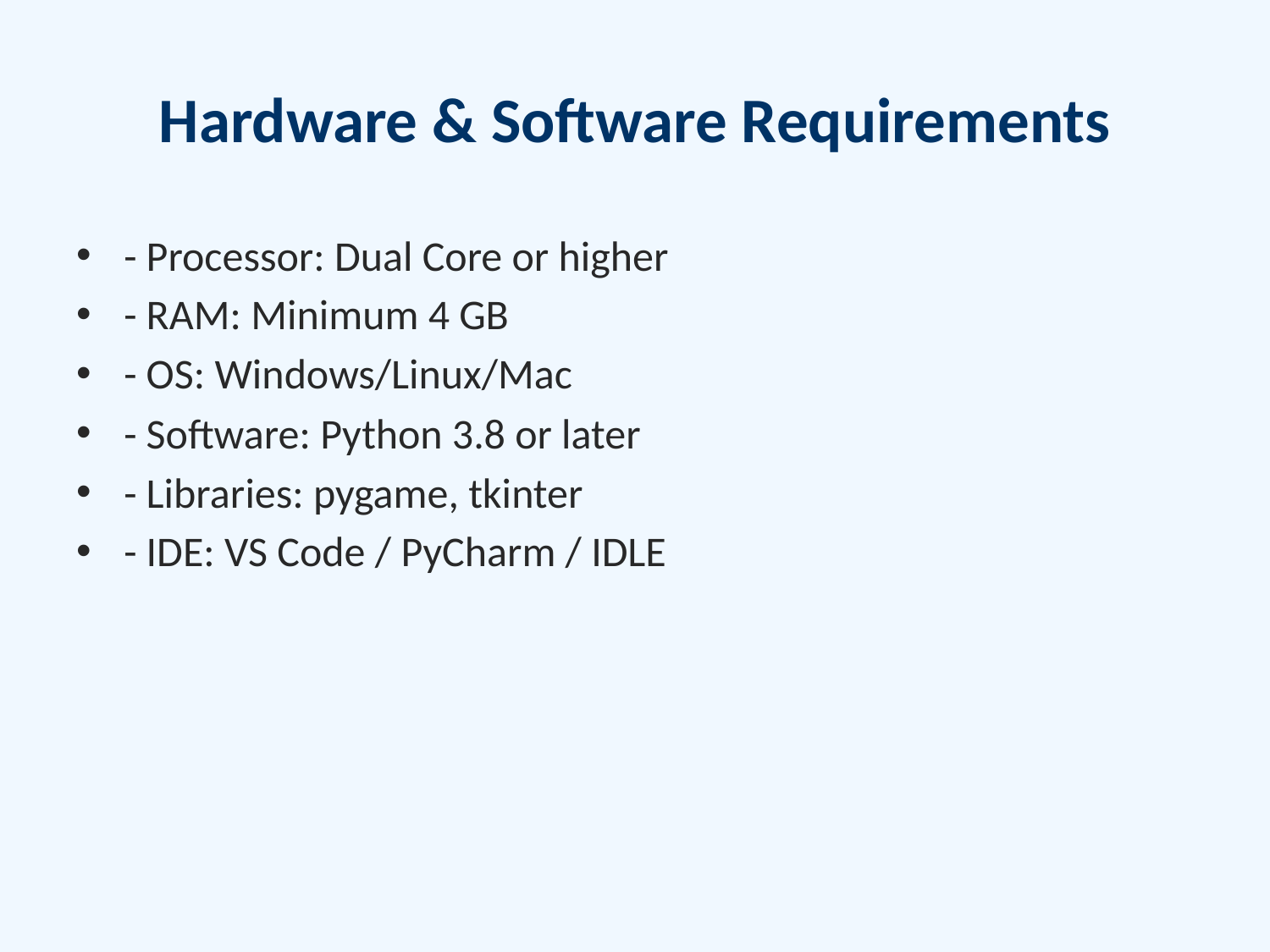

# Hardware & Software Requirements
- Processor: Dual Core or higher
- RAM: Minimum 4 GB
- OS: Windows/Linux/Mac
- Software: Python 3.8 or later
- Libraries: pygame, tkinter
- IDE: VS Code / PyCharm / IDLE